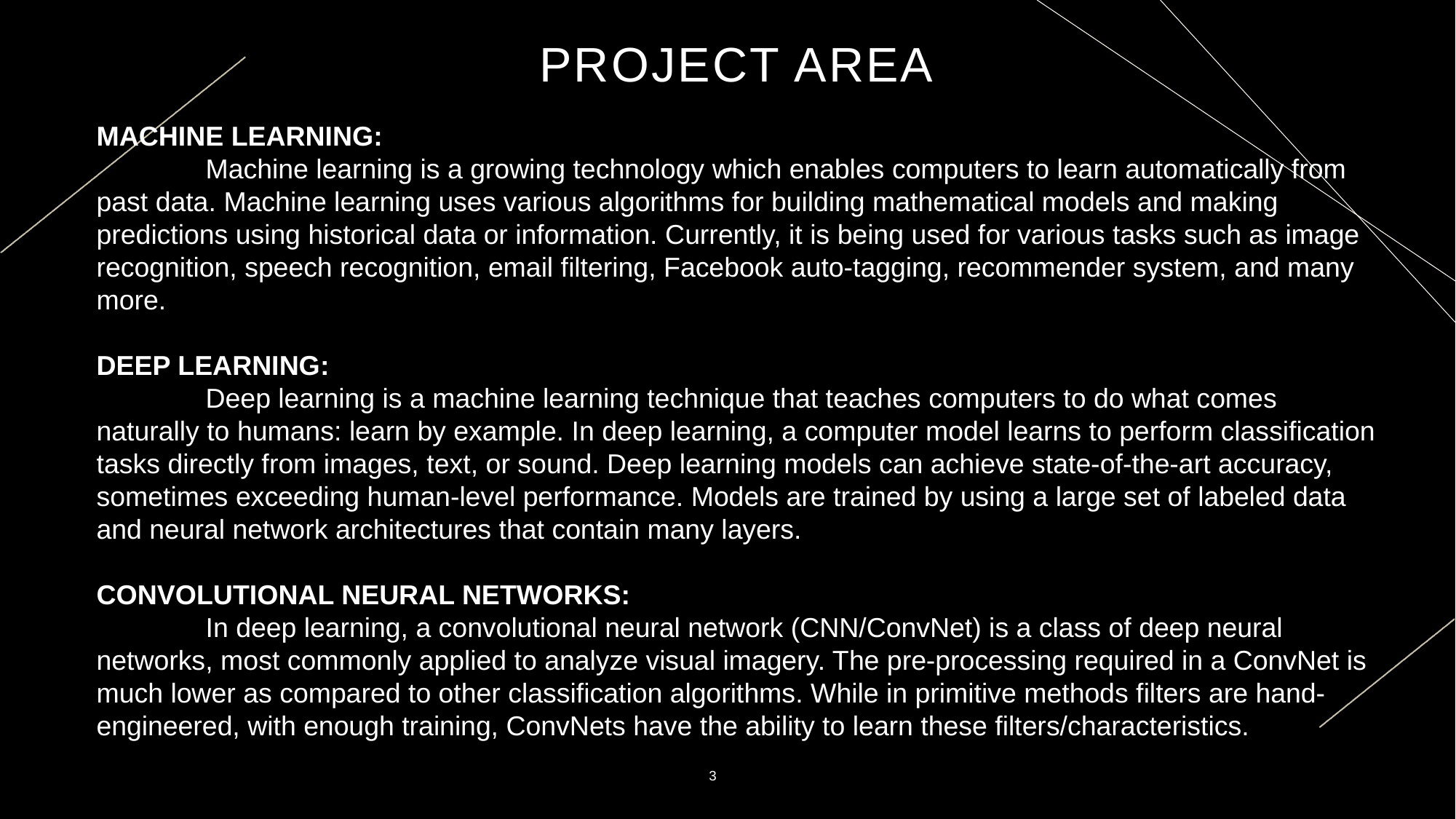

# PROJECT AREA
MACHINE LEARNING:
	Machine learning is a growing technology which enables computers to learn automatically from past data. Machine learning uses various algorithms for building mathematical models and making predictions using historical data or information. Currently, it is being used for various tasks such as image recognition, speech recognition, email filtering, Facebook auto-tagging, recommender system, and many more.

DEEP LEARNING:
	Deep learning is a machine learning technique that teaches computers to do what comes naturally to humans: learn by example. In deep learning, a computer model learns to perform classification tasks directly from images, text, or sound. Deep learning models can achieve state-of-the-art accuracy, sometimes exceeding human-level performance. Models are trained by using a large set of labeled data and neural network architectures that contain many layers.

CONVOLUTIONAL NEURAL NETWORKS:
	In deep learning, a convolutional neural network (CNN/ConvNet) is a class of deep neural networks, most commonly applied to analyze visual imagery. The pre-processing required in a ConvNet is much lower as compared to other classification algorithms. While in primitive methods filters are hand-engineered, with enough training, ConvNets have the ability to learn these filters/characteristics.

3